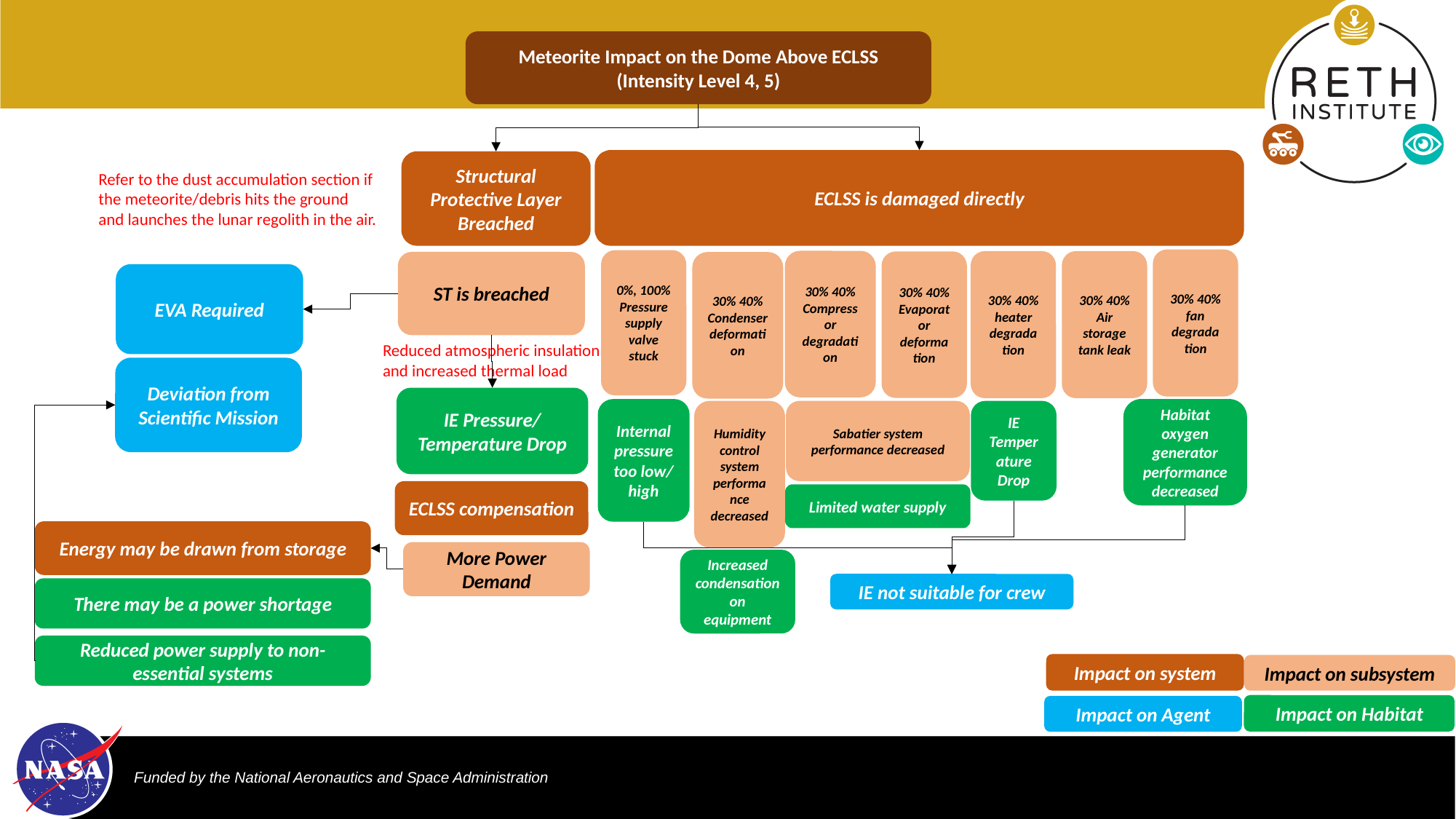

Meteorite Impact on the Dome Above ECLSS (Intensity Level 4, 5)
ECLSS is damaged directly
Structural Protective Layer Breached
Refer to the dust accumulation section if the meteorite/debris hits the ground and launches the lunar regolith in the air.
30% 40% fan degradation
0%, 100% Pressure supply valve stuck
30% 40% Compressor degradation
30% 40% heater degradation
30% 40%
Air storage tank leak
30% 40%
Evaporator
deformation
ST is breached
30% 40%
Condenser
deformation
EVA Required
Reduced atmospheric insulation and increased thermal load
Deviation from Scientific Mission
IE Pressure/ Temperature Drop
Internal pressure too low/ high
Habitat oxygen generator performance decreased
IE Temperature Drop
Humidity control system performance decreased
Sabatier system performance decreased
ECLSS compensation
Limited water supply
Energy may be drawn from storage
More Power Demand
Increased condensation on equipment
IE not suitable for crew
There may be a power shortage
Reduced power supply to non-essential systems
Impact on system
Impact on subsystem
Impact on Habitat
Impact on Agent